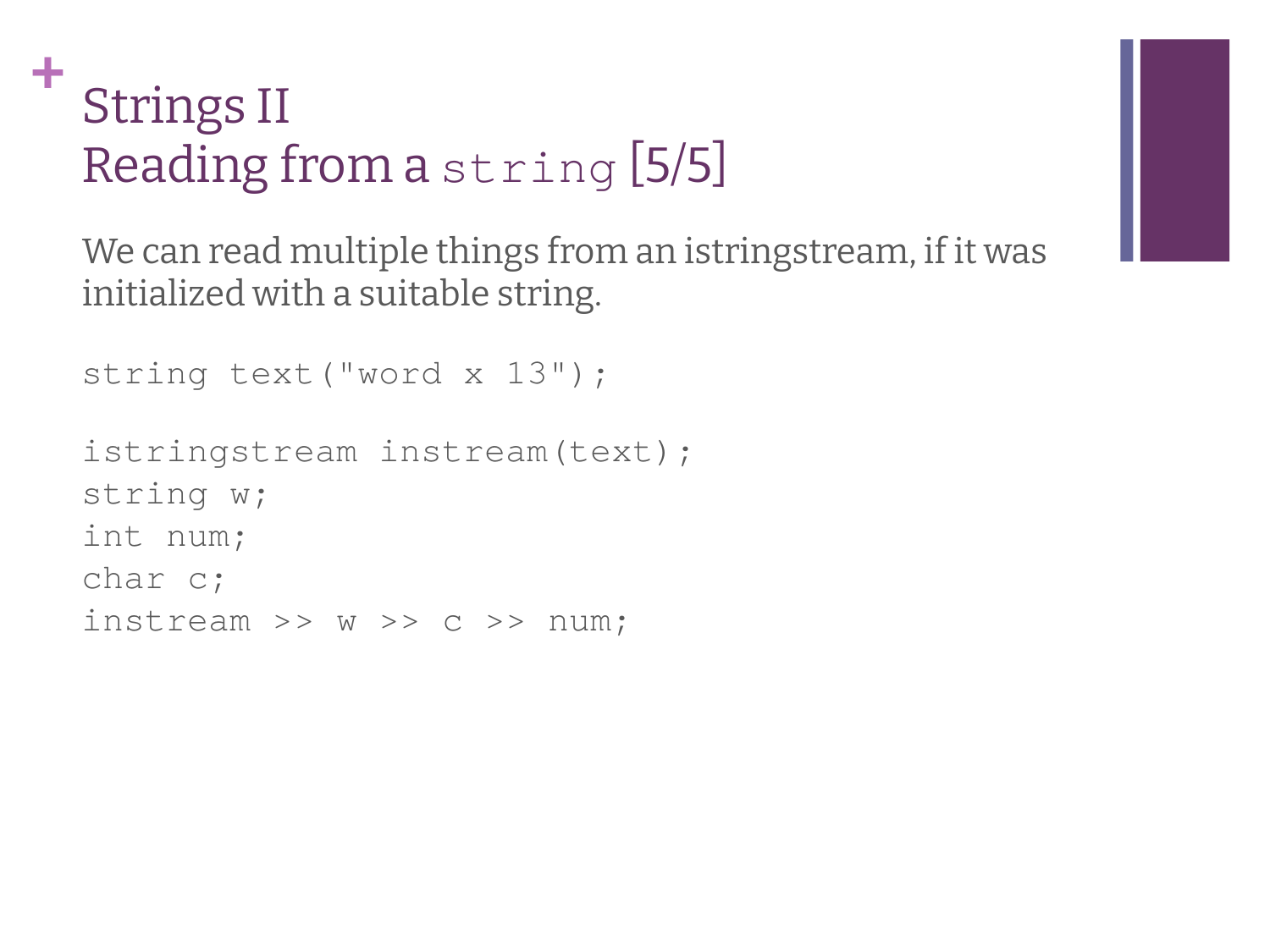

# Strings II Reading from a string [5/5]
We can read multiple things from an istringstream, if it was initialized with a suitable string.
string text("word x 13");
istringstream instream(text);
string w;
int num;
char c;
instream >> w >> c >> num;